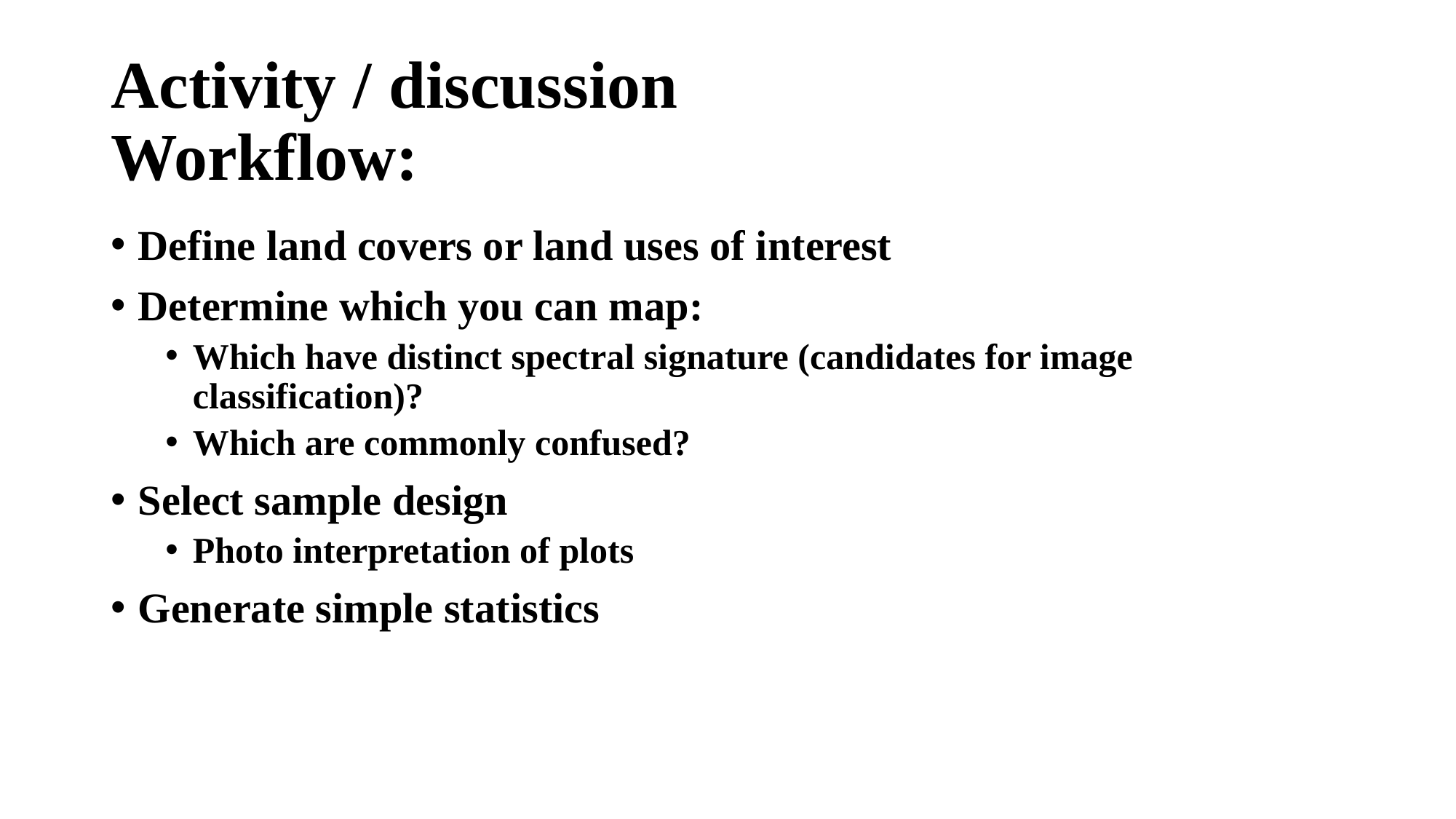

# Activity / discussion Workflow:
Define land covers or land uses of interest
Determine which you can map:
Which have distinct spectral signature (candidates for image classification)?
Which are commonly confused?
Select sample design
Photo interpretation of plots
Generate simple statistics